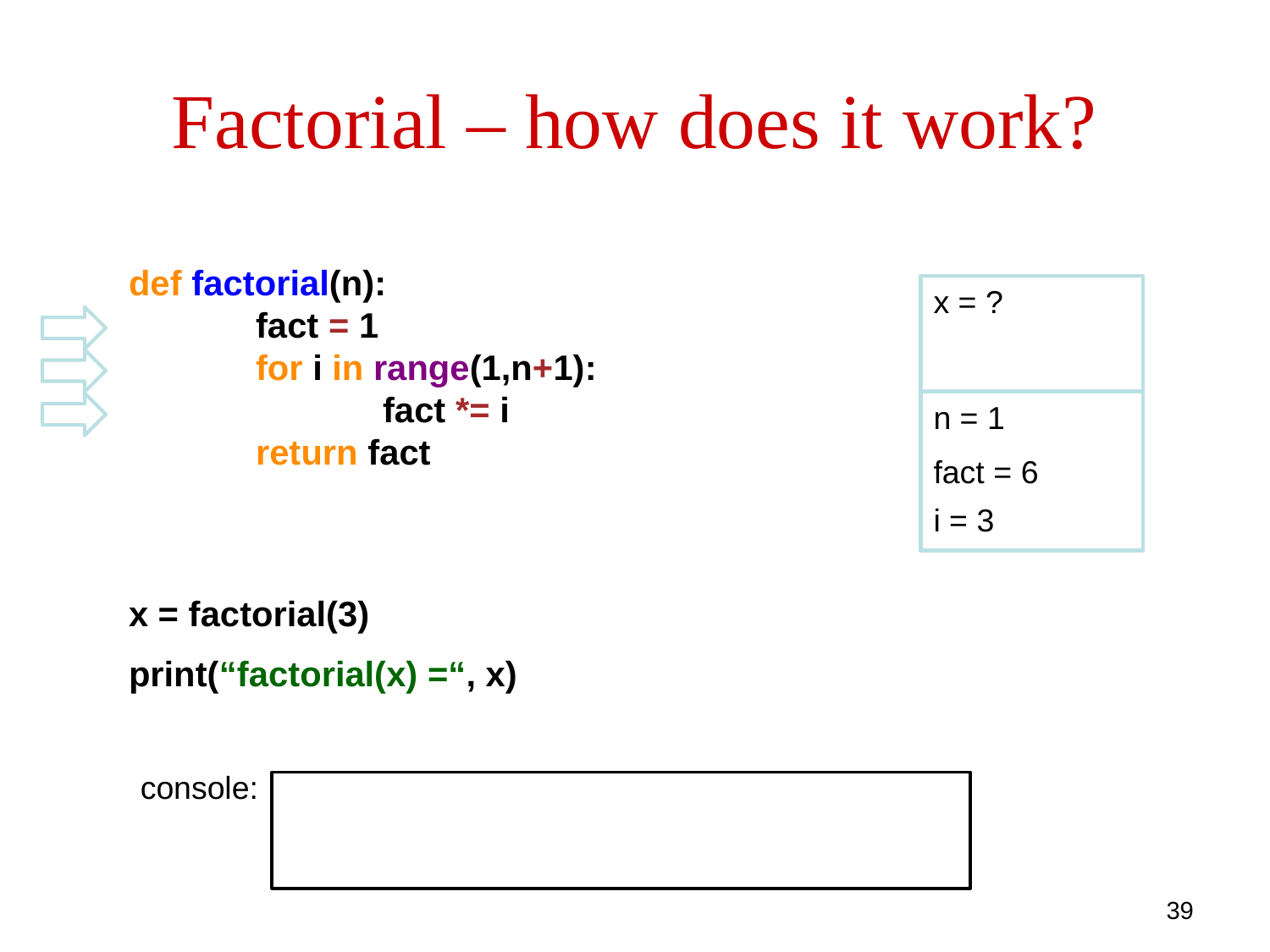

# Factorial – how does it work?

def factorial(n):
	fact = 1
	for i in range(1,n+1):
		fact *= i
	return fact

x = factorial(3)
print(“factorial(x) =“, x)
x = ?

n = 1
fact = 1
i = 1
n = 1
fact = 1
i = 2
n = 1
fact = 2
i = 2
n = 1
fact = 6
i = 3
n = 1
fact = 2
i = 3

console:

39